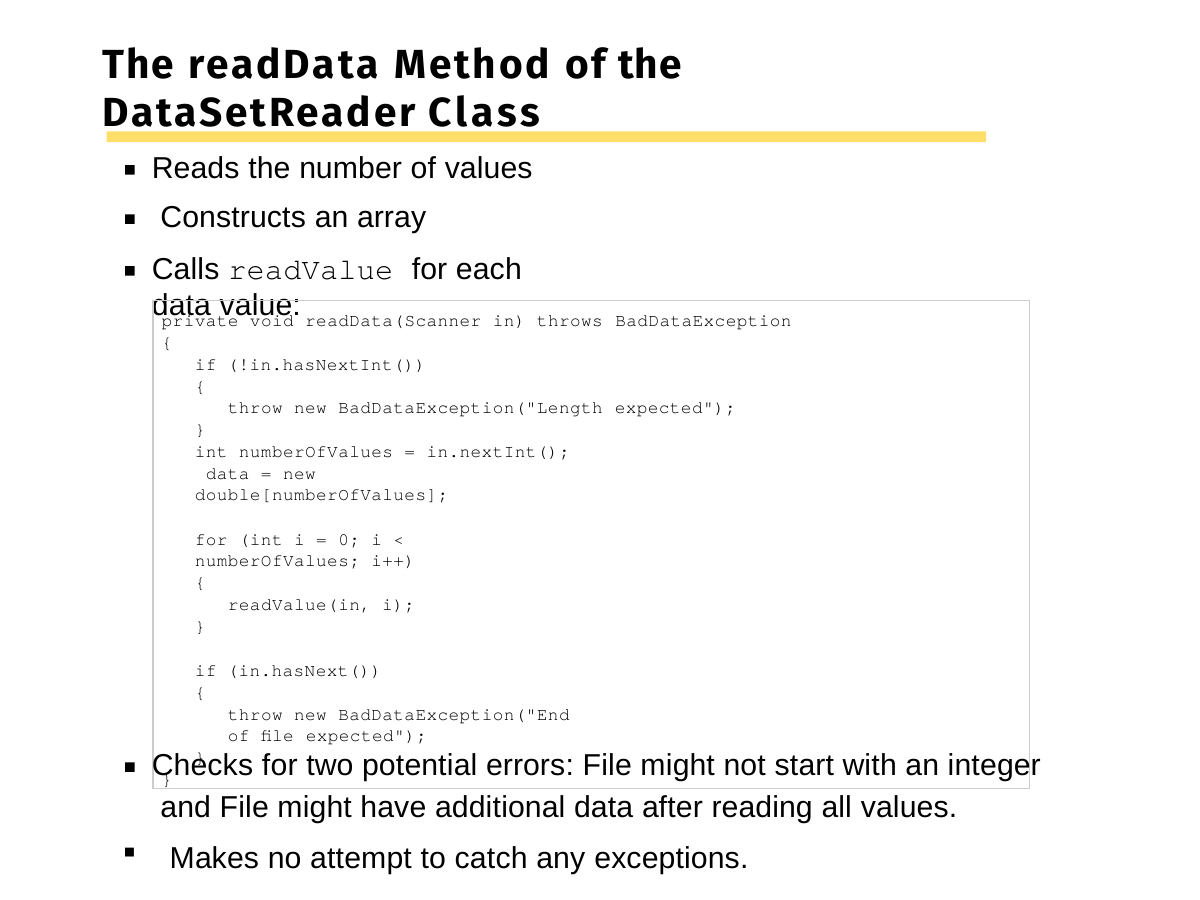

# The readData Method of the
DataSetReader Class

Reads the number of values  Constructs an array
Calls readValue for each data value:

private void readData(Scanner in) throws BadDataException
{
if (!in.hasNextInt())
{
throw new BadDataException("Length expected");
}
int numberOfValues = in.nextInt();  data = new double[numberOfValues];

for (int i = 0; i < numberOfValues; i++)
{
readValue(in, i);
}

if (in.hasNext())
{
throw new BadDataException("End of file expected");
}
}
Checks for two potential errors: File might not start with an integer  and File might have additional data after reading all values.

Makes no attempt to catch any exceptions.